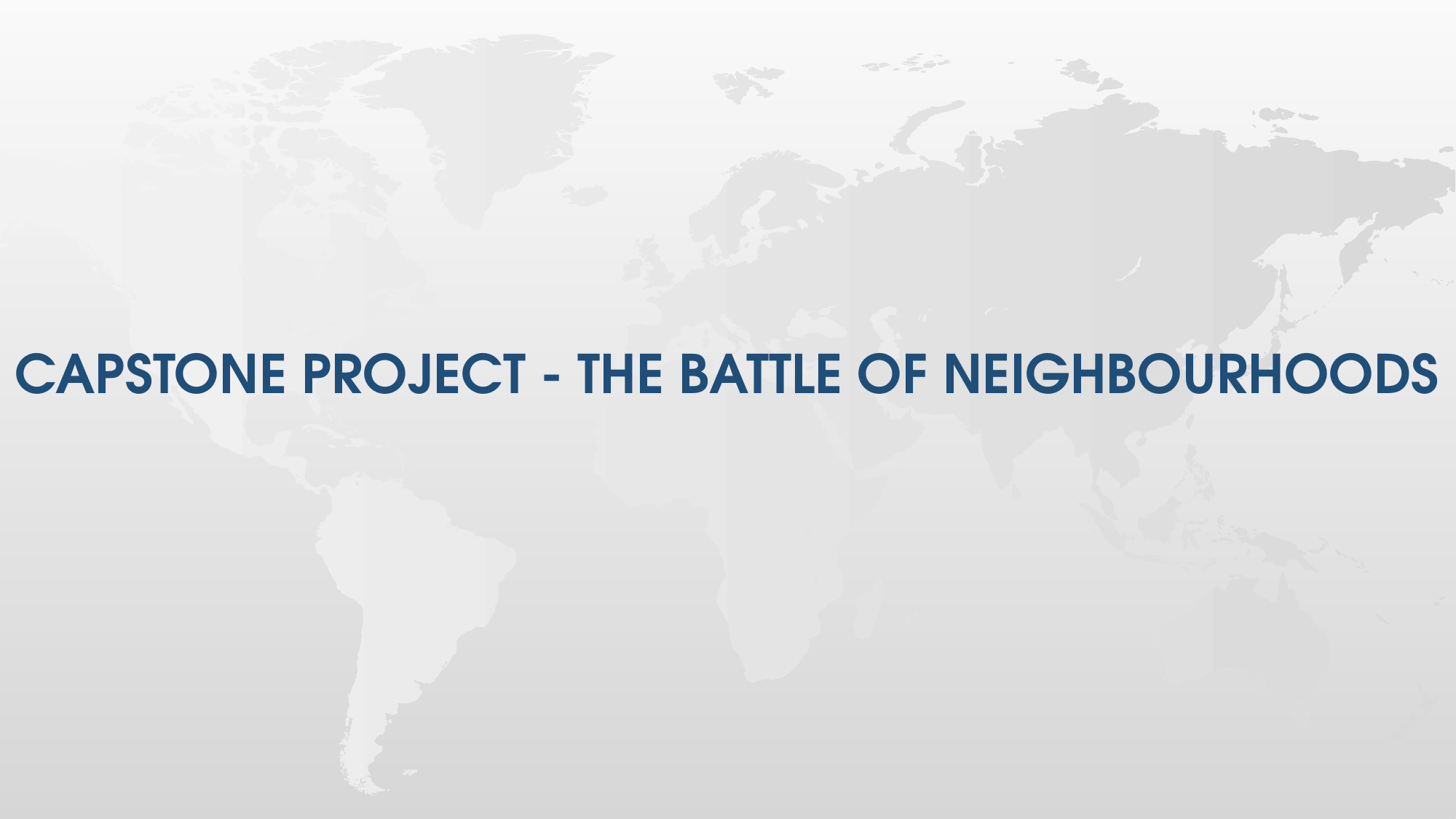

# CAPSTONE PROJECT - The Battle of Neighbourhoods